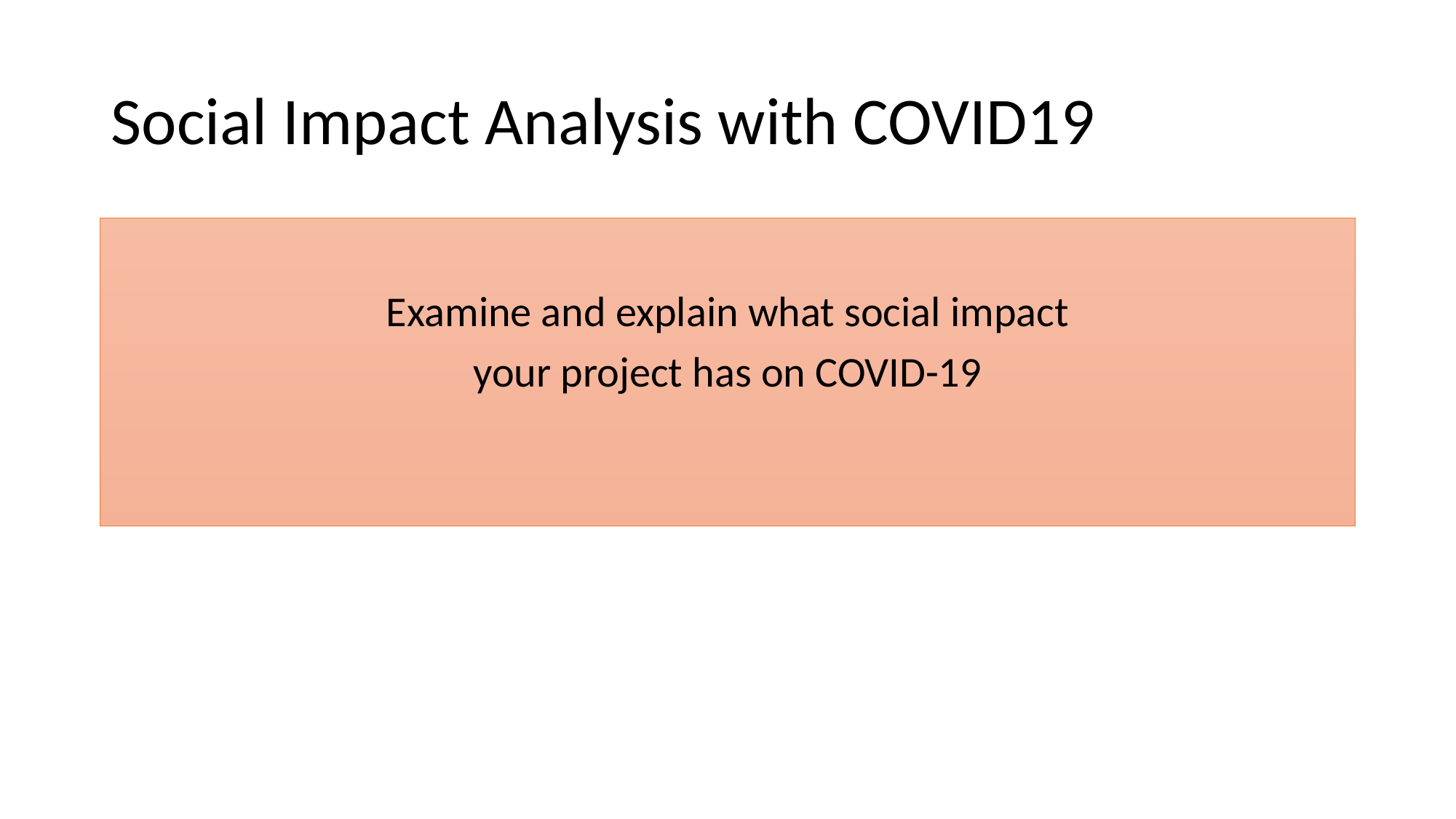

# Social Impact Analysis with COVID19

Examine and explain what social impact
your project has on COVID-19